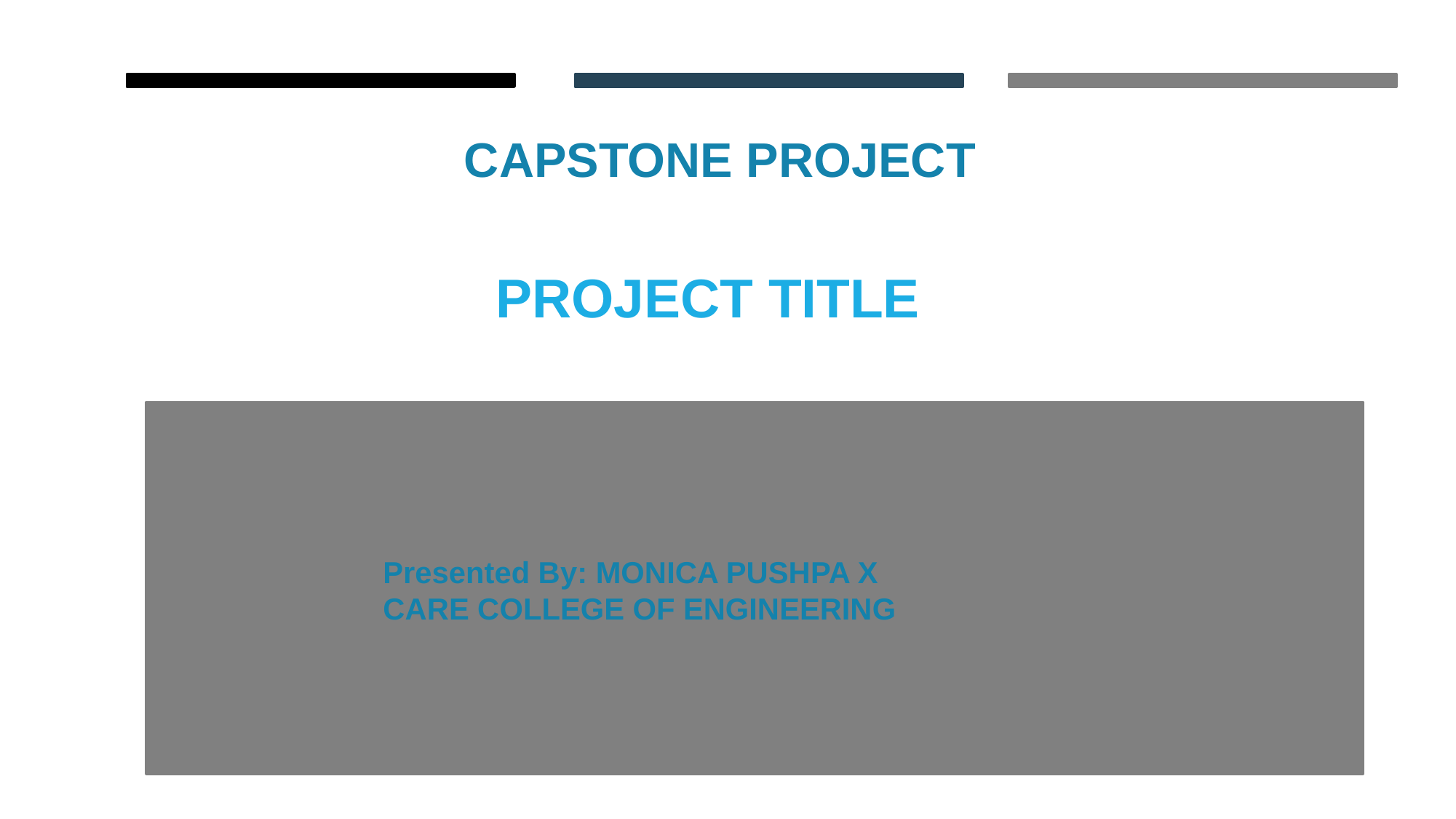

CAPSTONE PROJECT
# PROJECT TITLE

Presented By: MONICA PUSHPA X
CARE COLLEGE OF ENGINEERING